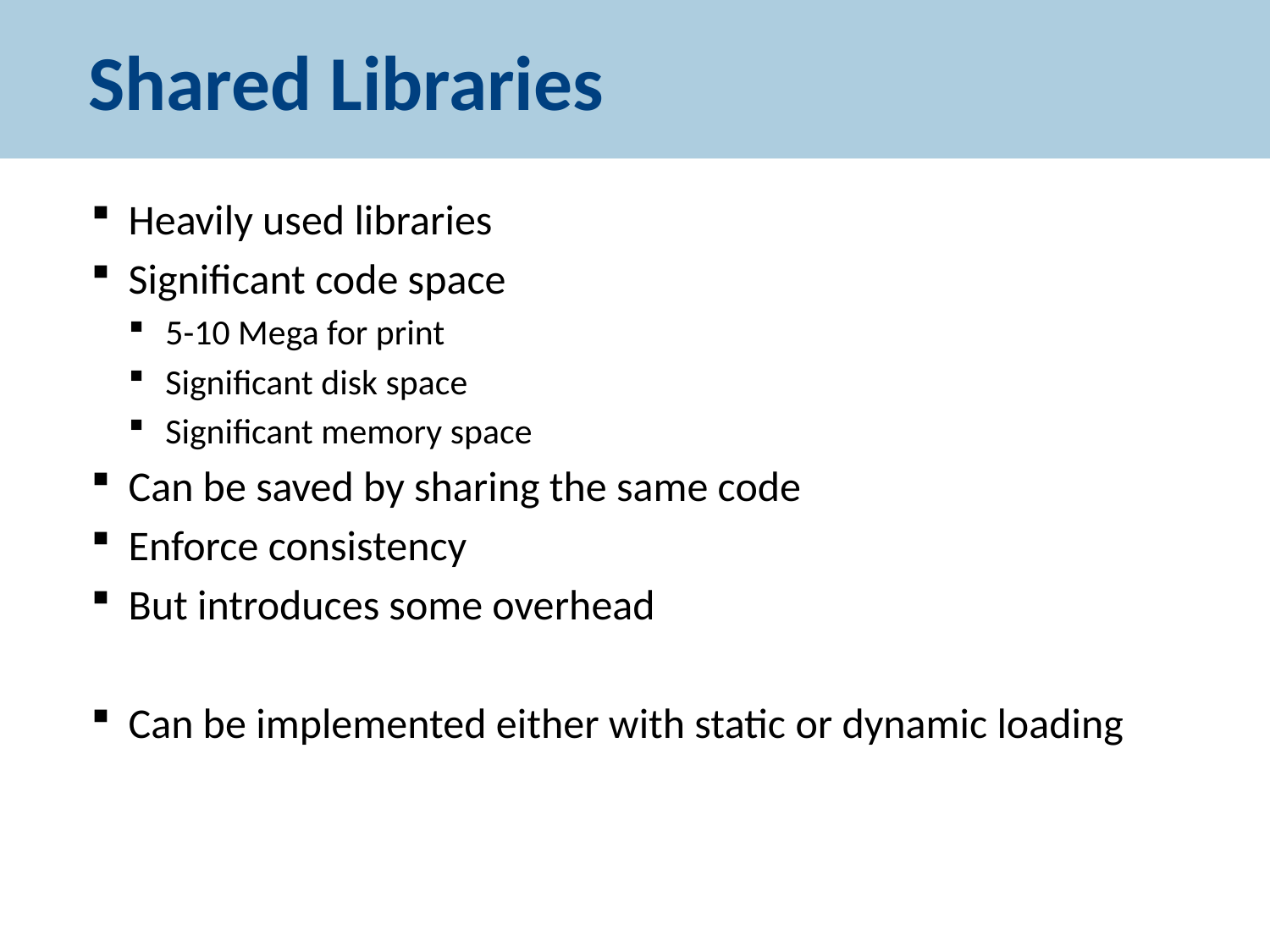

# Shared Libraries
Heavily used libraries
Significant code space
5-10 Mega for print
Significant disk space
Significant memory space
Can be saved by sharing the same code
Enforce consistency
But introduces some overhead

Can be implemented either with static or dynamic loading